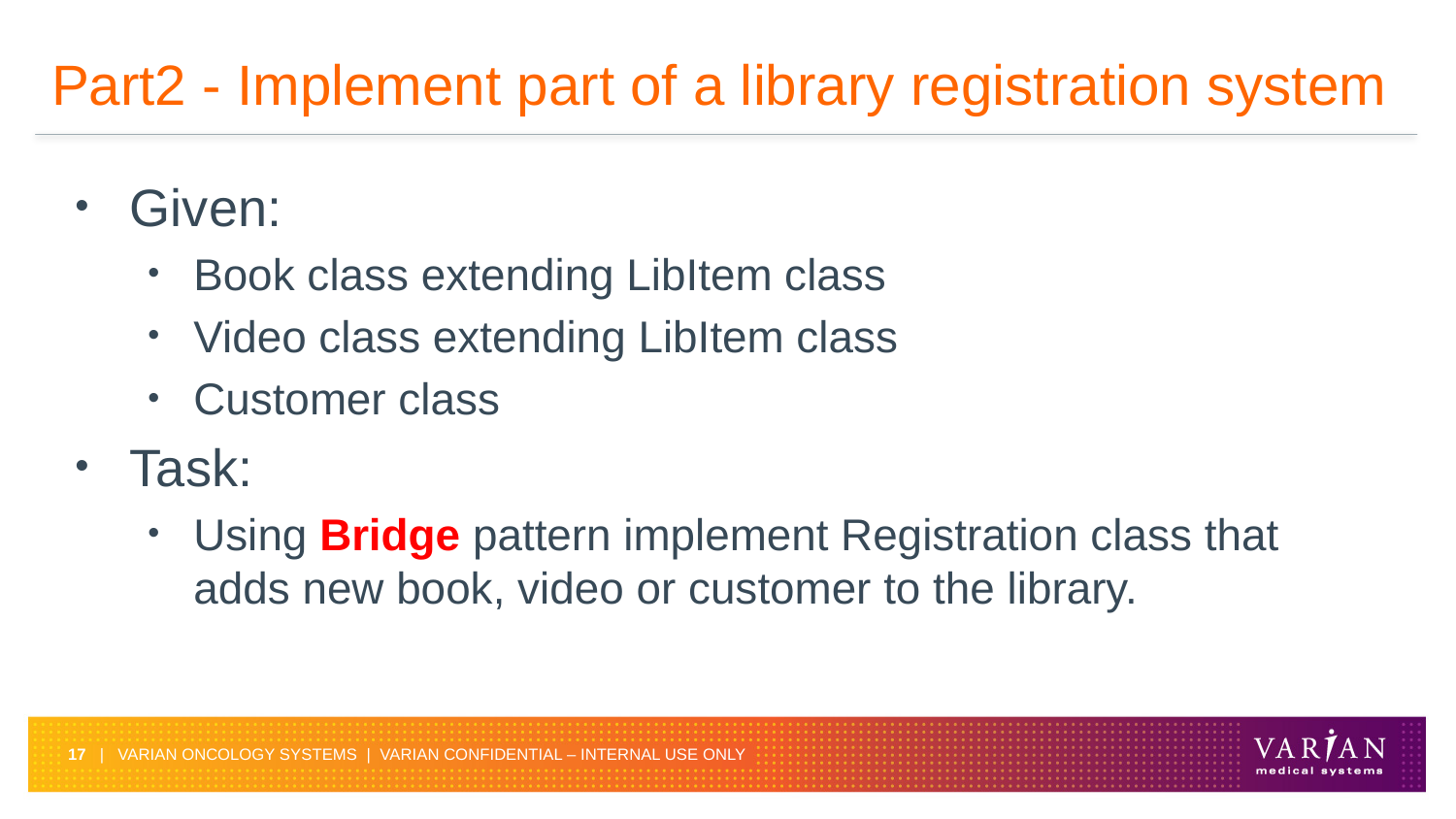

# Part2 - Implement part of a library registration system
Given:
Book class extending LibItem class
Video class extending LibItem class
Customer class
Task:
Using Bridge pattern implement Registration class that adds new book, video or customer to the library.